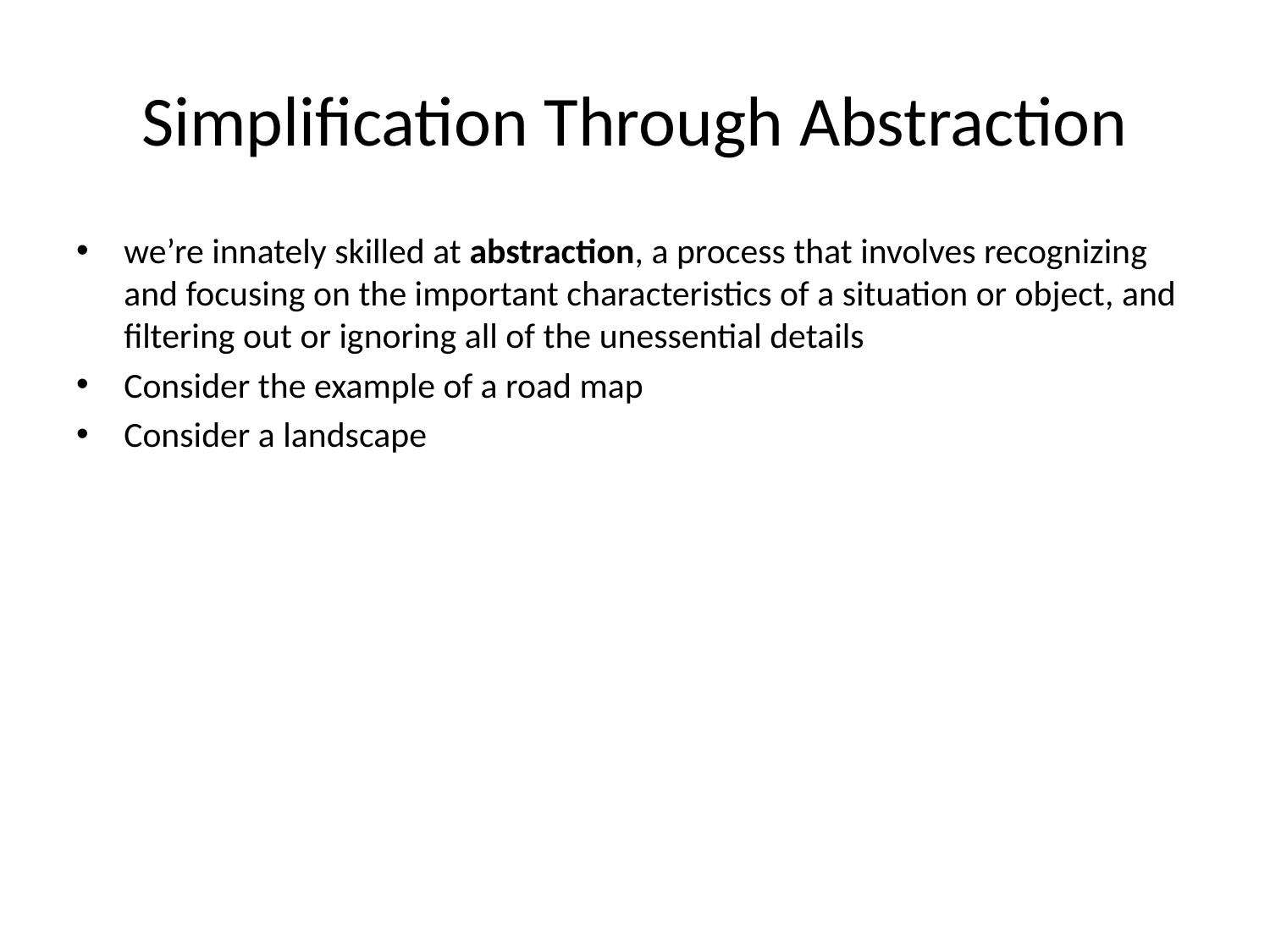

# Simplification Through Abstraction
we’re innately skilled at abstraction, a process that involves recognizing and focusing on the important characteristics of a situation or object, and filtering out or ignoring all of the unessential details
Consider the example of a road map
Consider a landscape